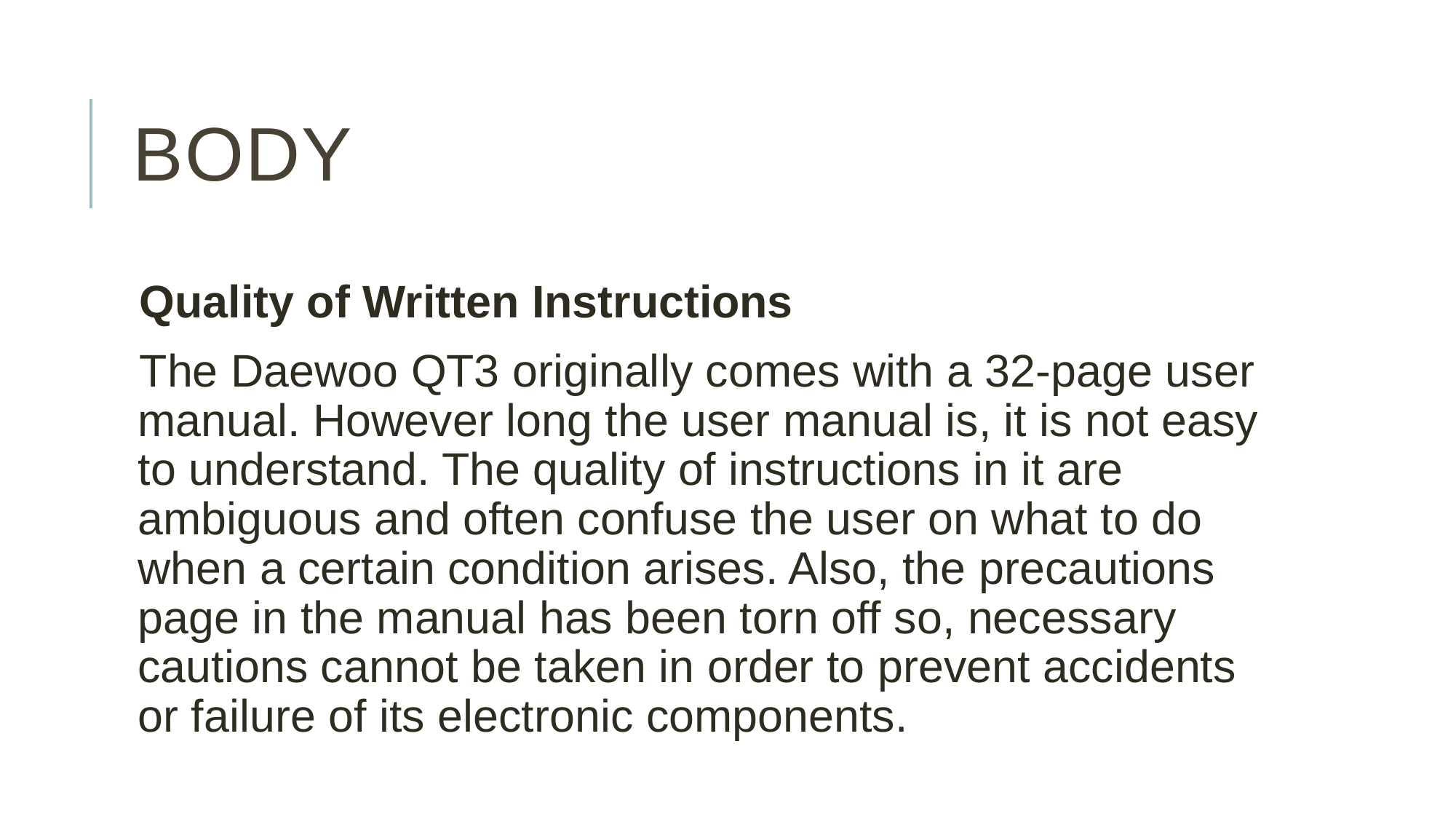

# body
Quality of Written Instructions
The Daewoo QT3 originally comes with a 32-page user manual. However long the user manual is, it is not easy to understand. The quality of instructions in it are ambiguous and often confuse the user on what to do when a certain condition arises. Also, the precautions page in the manual has been torn off so, necessary cautions cannot be taken in order to prevent accidents or failure of its electronic components.